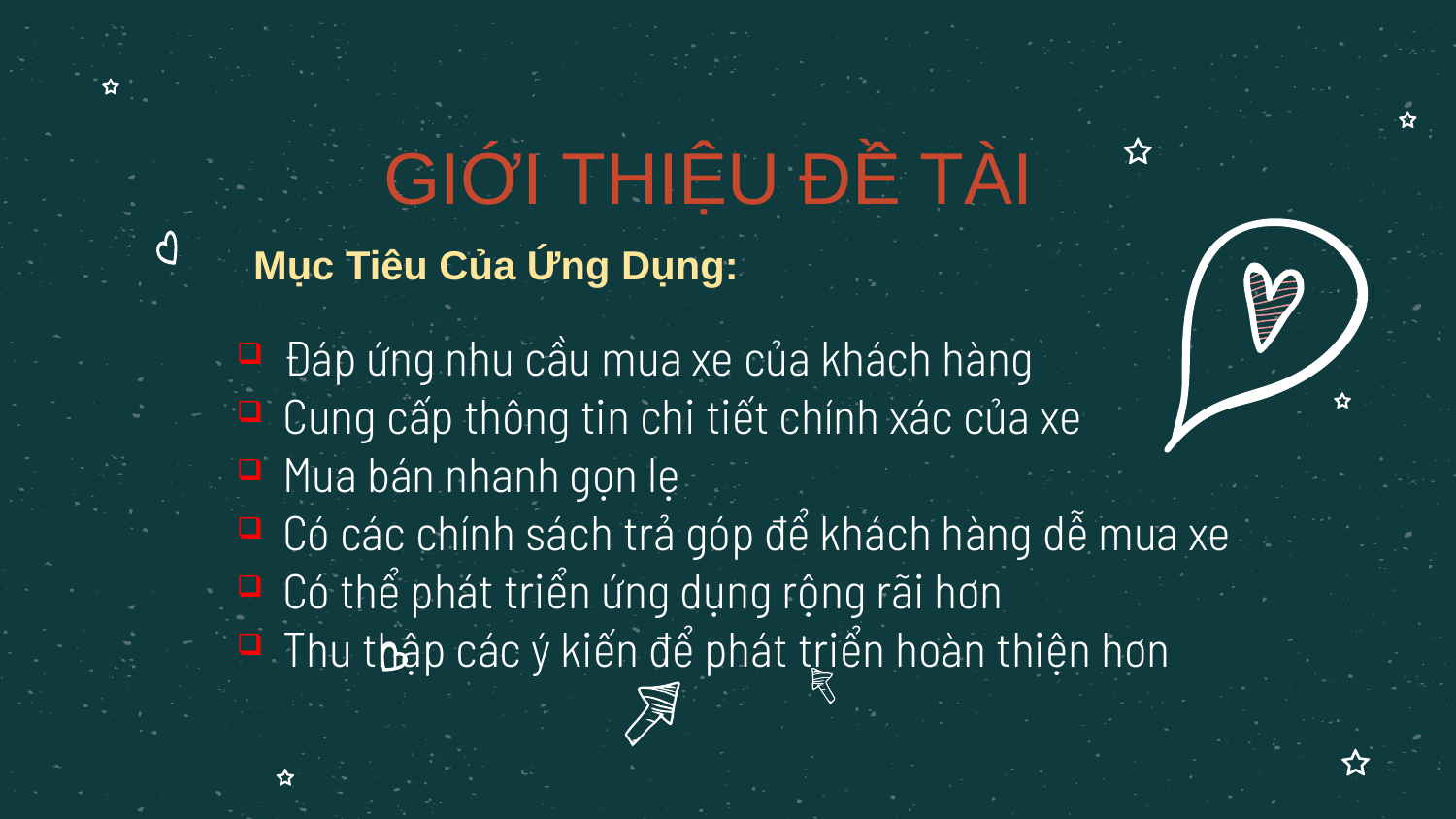

GIỚI THIỆU ĐỀ TÀI

Mục Tiêu Của Ứng Dụng:

Đáp ứng nhu cầu mua xe của khách hàng
Cung cấp thông tin chi tiết chính xác của xe
Mua bán nhanh gọn lẹ
Có các chính sách trả góp để khách hàng dễ mua xe
Có thể phát triển ứng dụng rộng rãi hơn
Thu thập các ý kiến để phát triển hoàn thiện hơn